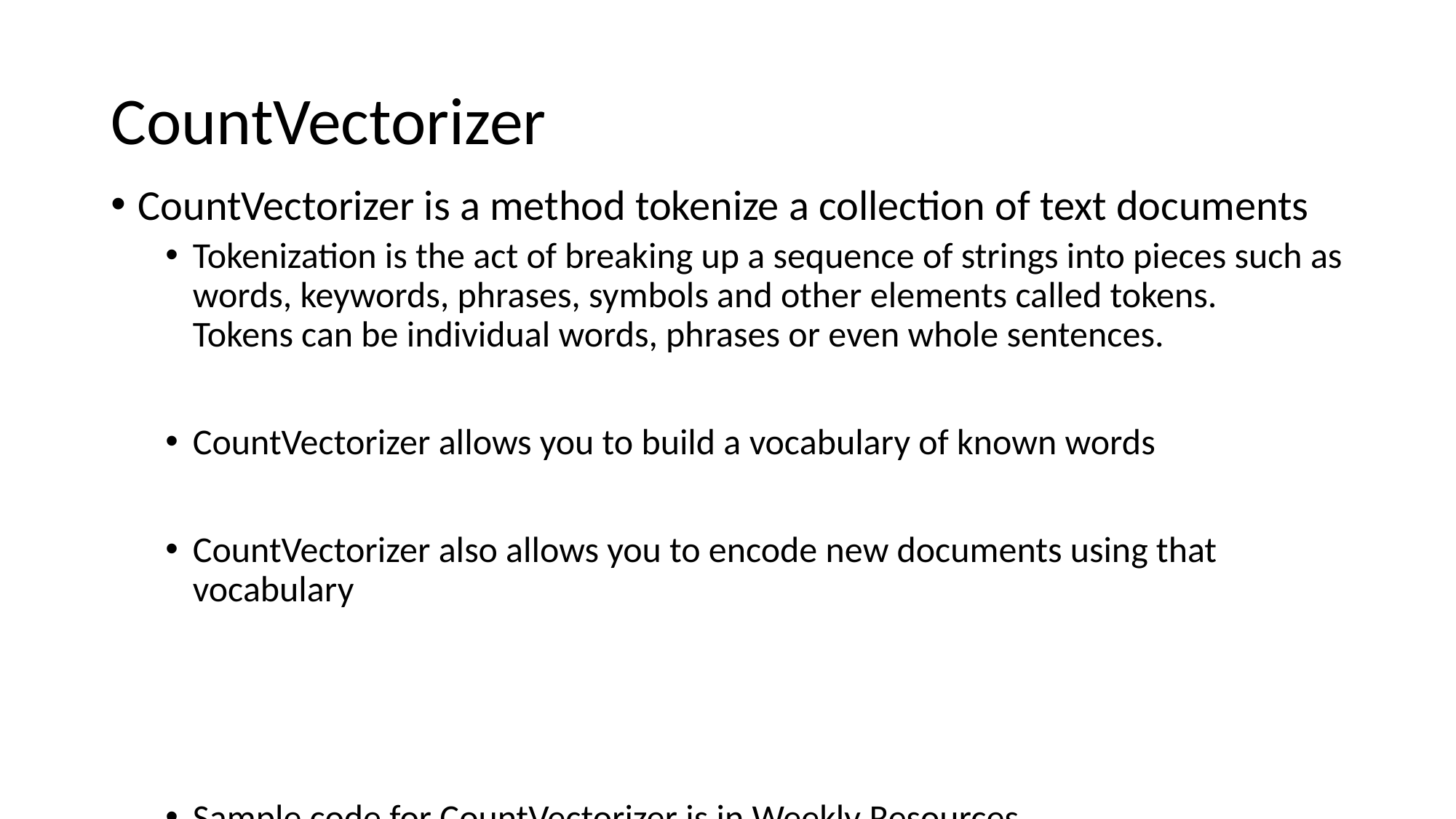

# CountVectorizer
CountVectorizer is a method tokenize a collection of text documents
Tokenization is the act of breaking up a sequence of strings into pieces such as words, keywords, phrases, symbols and other elements called tokens. Tokens can be individual words, phrases or even whole sentences.

CountVectorizer allows you to build a vocabulary of known words

CountVectorizer also allows you to encode new documents using that vocabulary

Sample code for CountVectorizer is in Weekly Resources